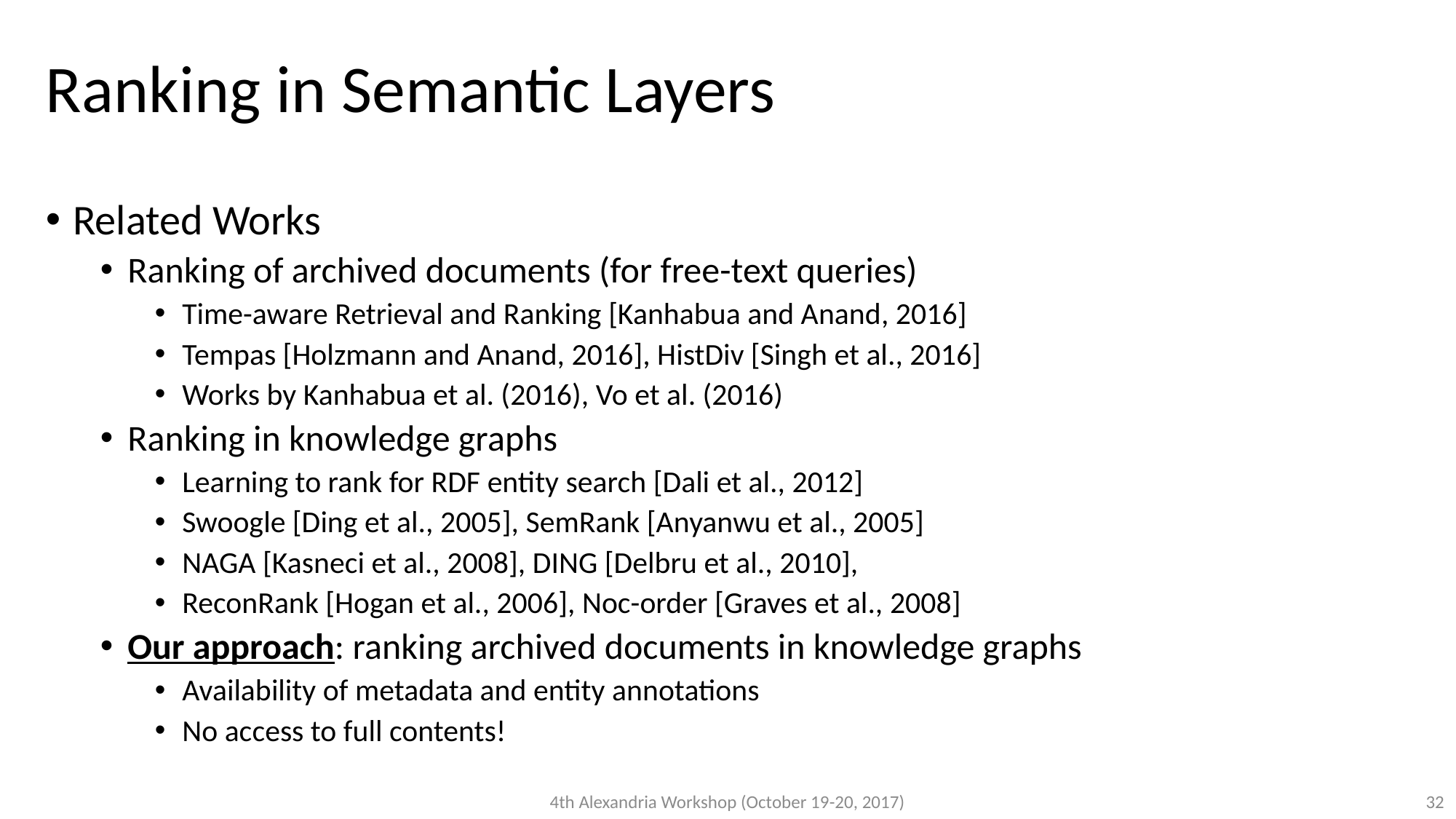

# Ranking in Semantic Layers
Related Works
Ranking of archived documents (for free-text queries)
Time-aware Retrieval and Ranking [Kanhabua and Anand, 2016]
Tempas [Holzmann and Anand, 2016], HistDiv [Singh et al., 2016]
Works by Kanhabua et al. (2016), Vo et al. (2016)
Ranking in knowledge graphs
Learning to rank for RDF entity search [Dali et al., 2012]
Swoogle [Ding et al., 2005], SemRank [Anyanwu et al., 2005]
NAGA [Kasneci et al., 2008], DING [Delbru et al., 2010],
ReconRank [Hogan et al., 2006], Noc-order [Graves et al., 2008]
Our approach: ranking archived documents in knowledge graphs
Availability of metadata and entity annotations
No access to full contents!

4th Alexandria Workshop (October 19-20, 2017)
32